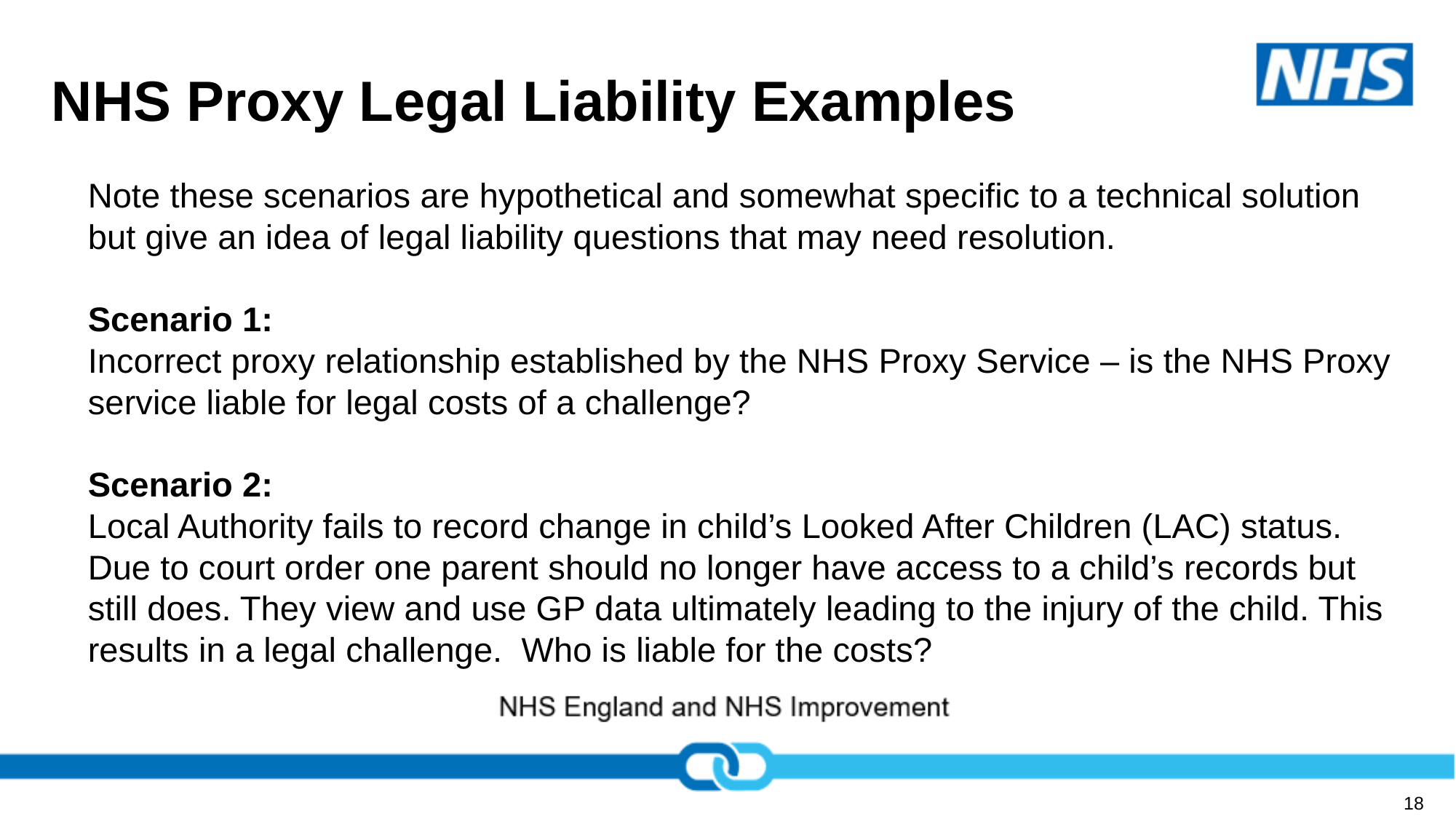

# NHS Proxy Legal Liability Examples
Note these scenarios are hypothetical and somewhat specific to a technical solution but give an idea of legal liability questions that may need resolution.

Scenario 1:
Incorrect proxy relationship established by the NHS Proxy Service – is the NHS Proxy service liable for legal costs of a challenge?

Scenario 2:
Local Authority fails to record change in child’s Looked After Children (LAC) status. Due to court order one parent should no longer have access to a child’s records but still does. They view and use GP data ultimately leading to the injury of the child. This results in a legal challenge.  Who is liable for the costs?